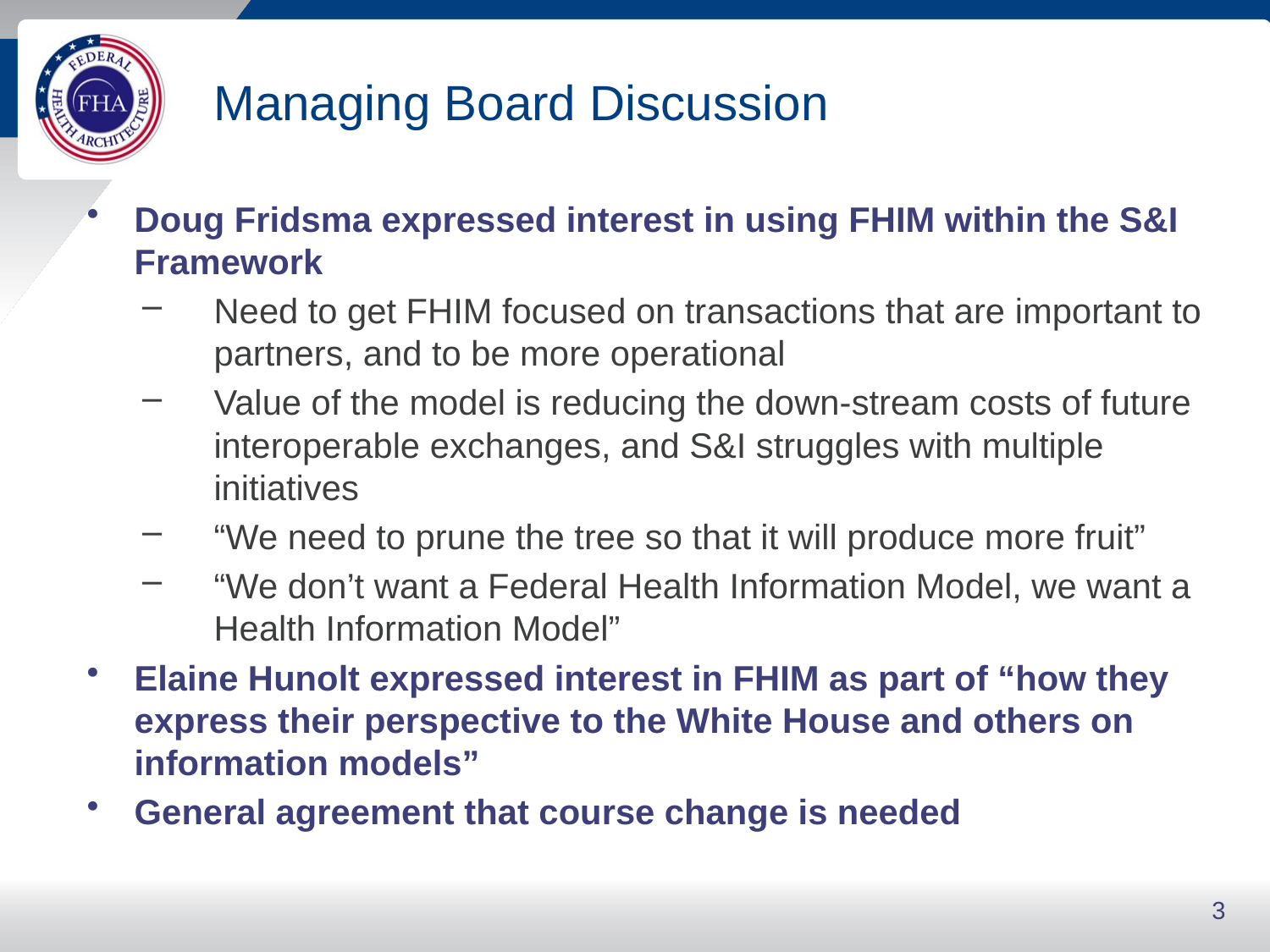

# Managing Board Discussion
Doug Fridsma expressed interest in using FHIM within the S&I Framework
Need to get FHIM focused on transactions that are important to partners, and to be more operational
Value of the model is reducing the down-stream costs of future interoperable exchanges, and S&I struggles with multiple initiatives
“We need to prune the tree so that it will produce more fruit”
“We don’t want a Federal Health Information Model, we want a Health Information Model”
Elaine Hunolt expressed interest in FHIM as part of “how they express their perspective to the White House and others on information models”
General agreement that course change is needed

3